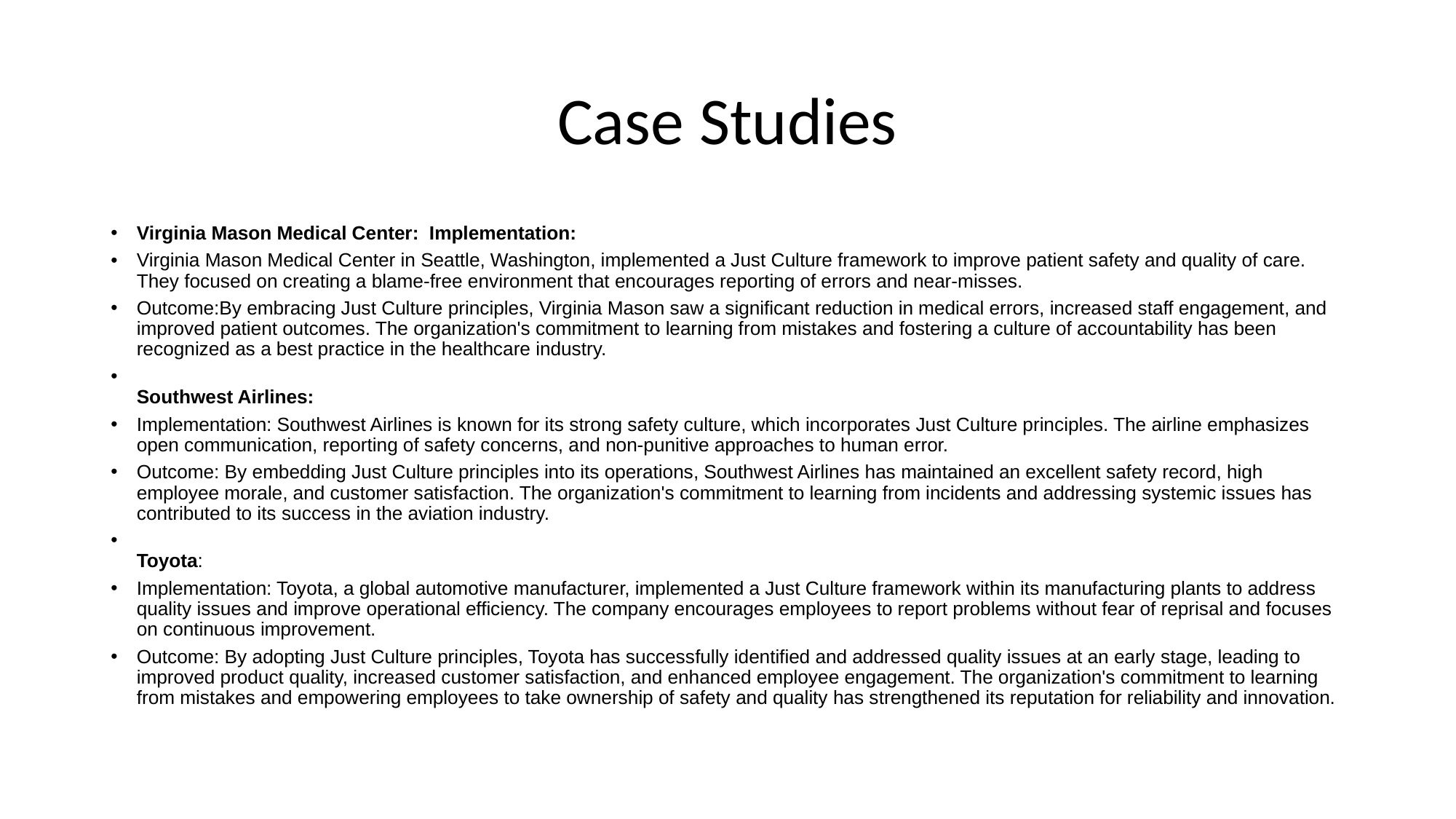

# Case Studies
Virginia Mason Medical Center:  Implementation:
Virginia Mason Medical Center in Seattle, Washington, implemented a Just Culture framework to improve patient safety and quality of care. They focused on creating a blame-free environment that encourages reporting of errors and near-misses.
Outcome:By embracing Just Culture principles, Virginia Mason saw a significant reduction in medical errors, increased staff engagement, and improved patient outcomes. The organization's commitment to learning from mistakes and fostering a culture of accountability has been recognized as a best practice in the healthcare industry.
Southwest Airlines:
Implementation: Southwest Airlines is known for its strong safety culture, which incorporates Just Culture principles. The airline emphasizes open communication, reporting of safety concerns, and non-punitive approaches to human error.
Outcome: By embedding Just Culture principles into its operations, Southwest Airlines has maintained an excellent safety record, high employee morale, and customer satisfaction. The organization's commitment to learning from incidents and addressing systemic issues has contributed to its success in the aviation industry.
Toyota:
Implementation: Toyota, a global automotive manufacturer, implemented a Just Culture framework within its manufacturing plants to address quality issues and improve operational efficiency. The company encourages employees to report problems without fear of reprisal and focuses on continuous improvement.
Outcome: By adopting Just Culture principles, Toyota has successfully identified and addressed quality issues at an early stage, leading to improved product quality, increased customer satisfaction, and enhanced employee engagement. The organization's commitment to learning from mistakes and empowering employees to take ownership of safety and quality has strengthened its reputation for reliability and innovation.